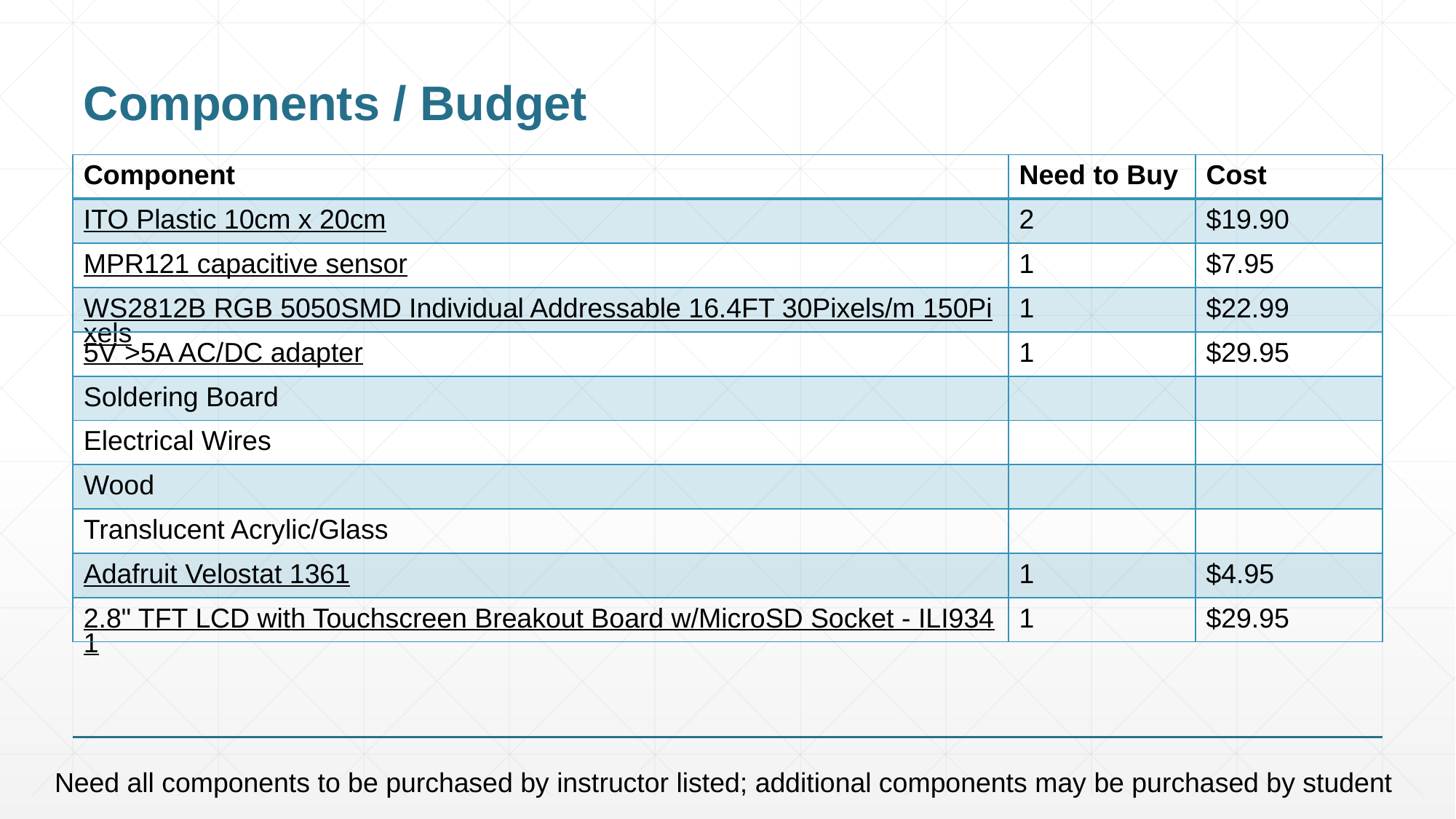

# Components / Budget
| Component | Need to Buy | Cost |
| --- | --- | --- |
| ITO Plastic 10cm x 20cm | 2 | $19.90 |
| MPR121 capacitive sensor | 1 | $7.95 |
| WS2812B RGB 5050SMD Individual Addressable 16.4FT 30Pixels/m 150Pixels | 1 | $22.99 |
| 5V >5A AC/DC adapter | 1 | $29.95 |
| Soldering Board |  |  |
| Electrical Wires |  |  |
| Wood |  |  |
| Translucent Acrylic/Glass |  |  |
| Adafruit Velostat 1361 | 1 | $4.95 |
| 2.8" TFT LCD with Touchscreen Breakout Board w/MicroSD Socket - ILI9341 | 1 | $29.95 |
Need all components to be purchased by instructor listed; additional components may be purchased by student